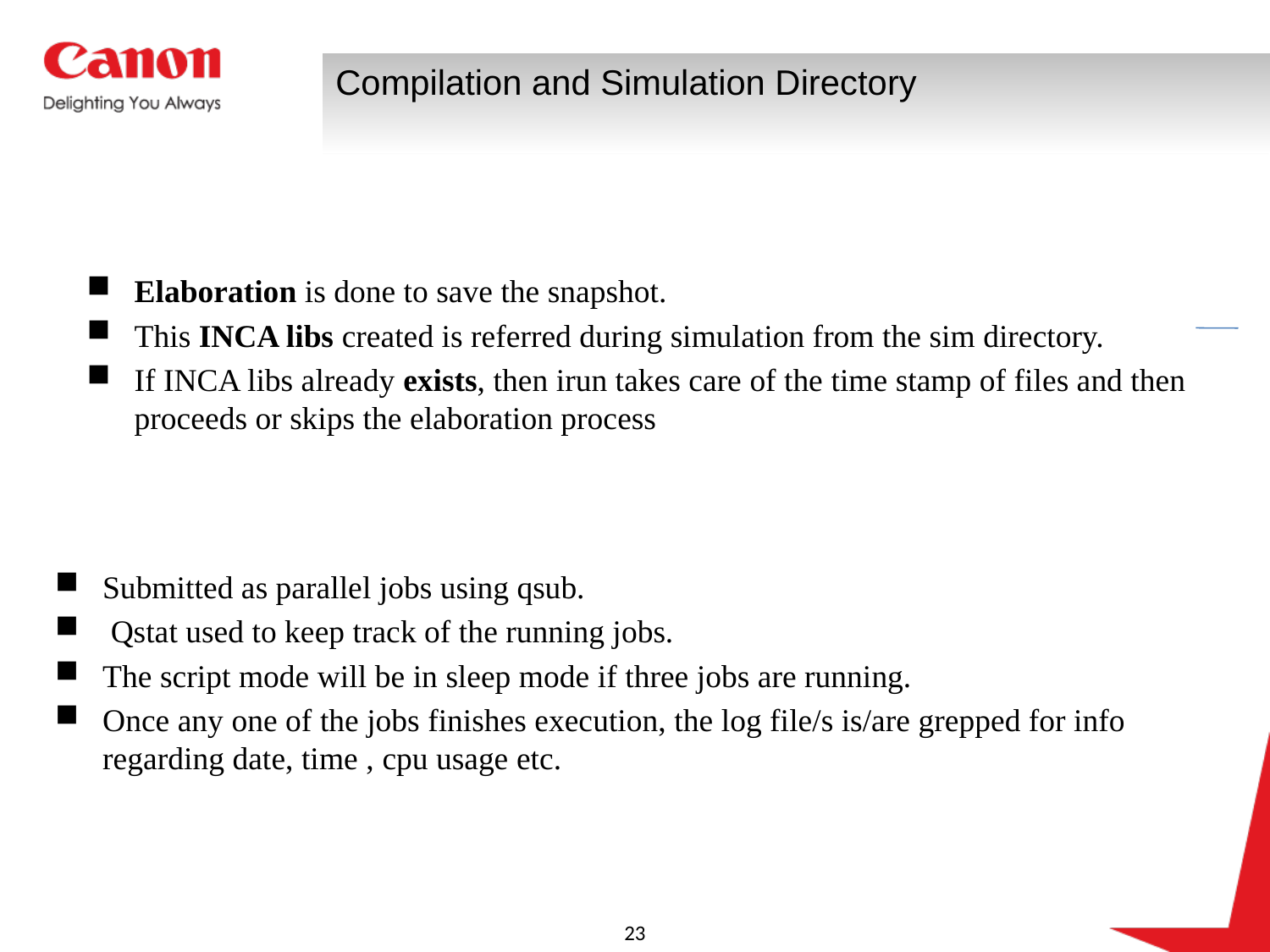

# Compilation and Simulation Directory
Elaboration is done to save the snapshot.
This INCA libs created is referred during simulation from the sim directory.
If INCA libs already exists, then irun takes care of the time stamp of files and then proceeds or skips the elaboration process

Submitted as parallel jobs using qsub.
 Qstat used to keep track of the running jobs.
The script mode will be in sleep mode if three jobs are running.
Once any one of the jobs finishes execution, the log file/s is/are grepped for info regarding date, time , cpu usage etc.